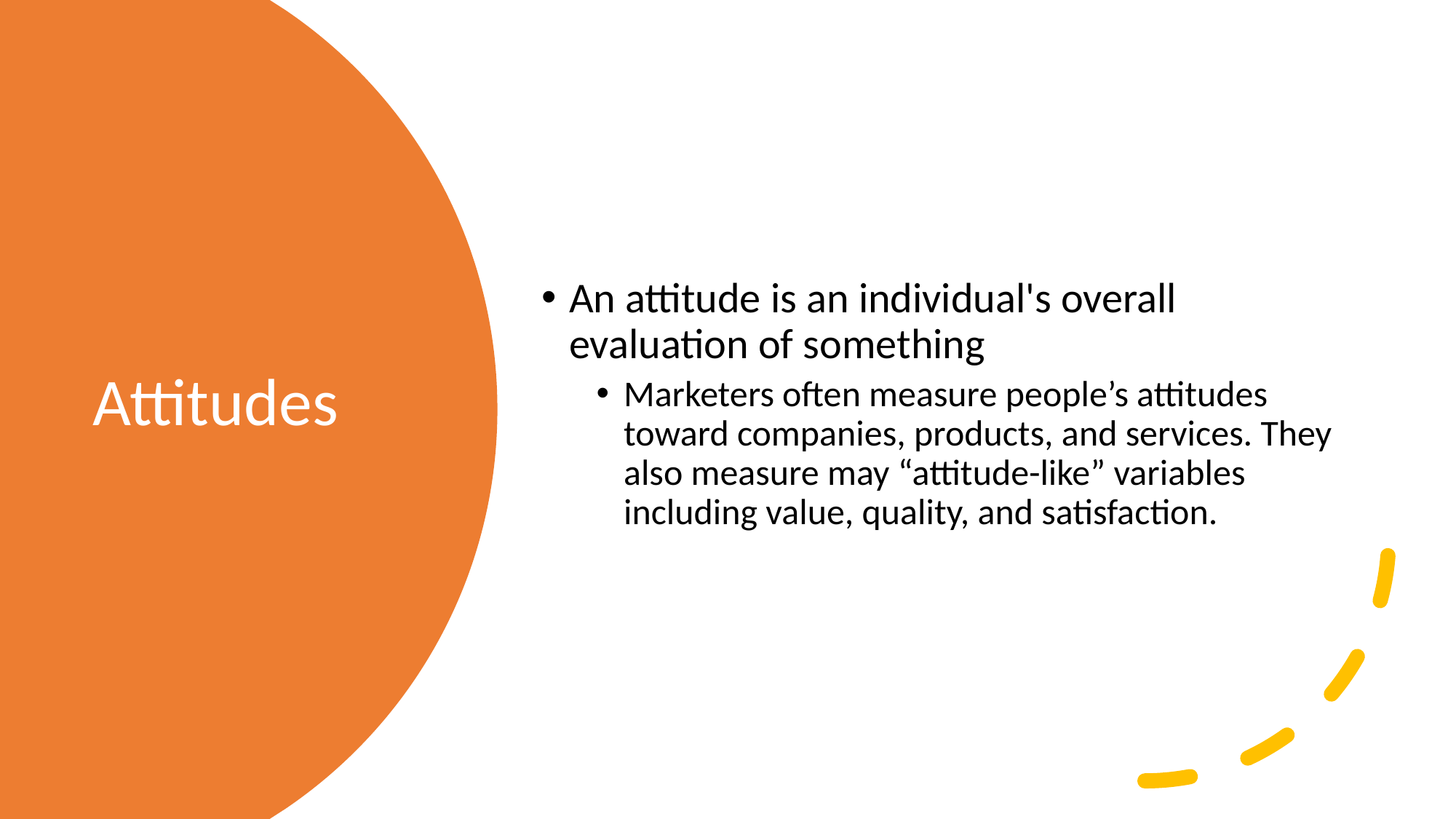

An attitude is an individual's overall evaluation of something
Marketers often measure people’s attitudes toward companies, products, and services. They also measure may “attitude-like” variables including value, quality, and satisfaction.
# Attitudes

Mike Nguyen